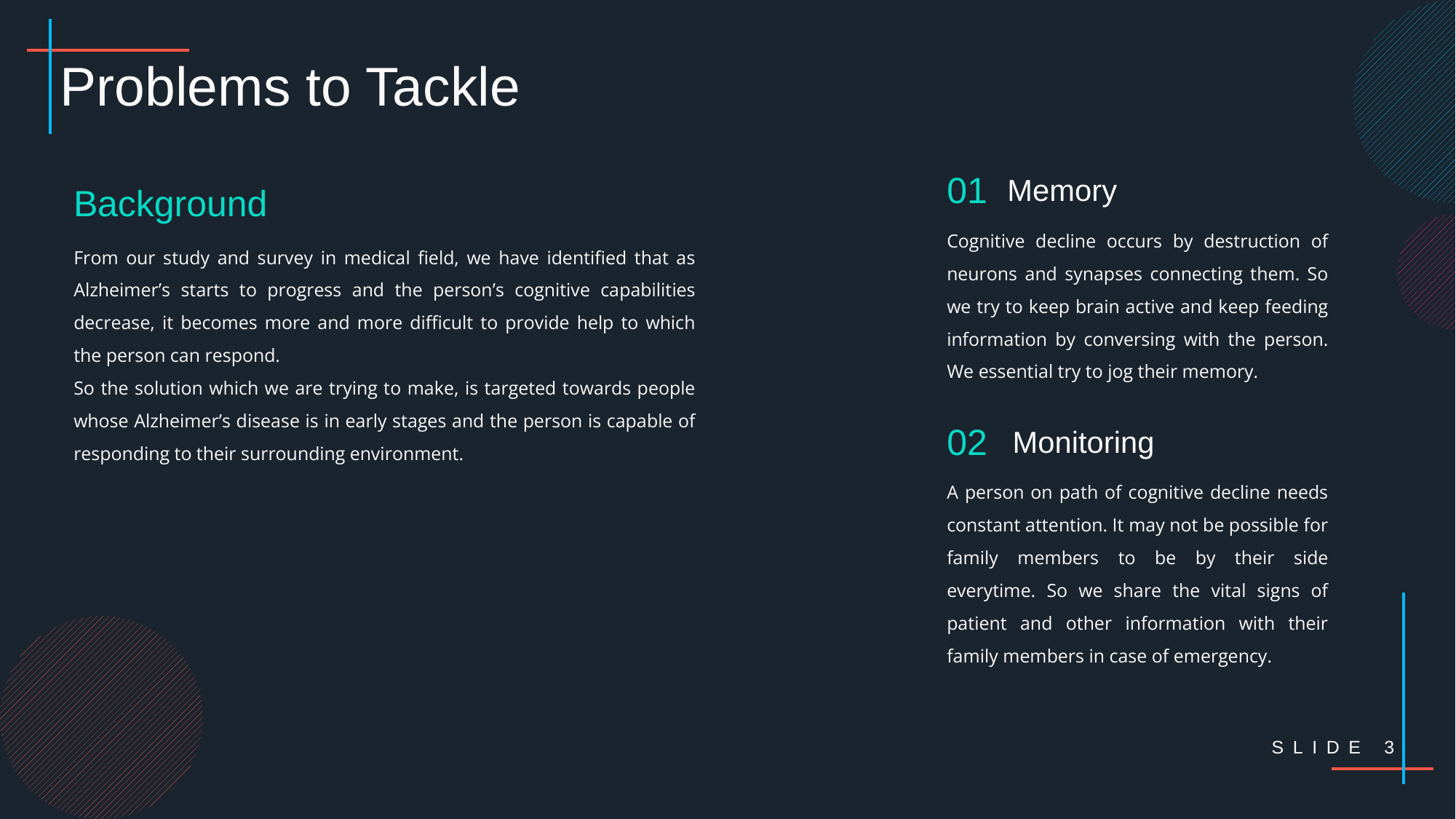

Problems to Tackle
01
Memory
Background
Cognitive decline occurs by destruction of neurons and synapses connecting them. So we try to keep brain active and keep feeding information by conversing with the person. We essential try to jog their memory.
From our study and survey in medical field, we have identified that as Alzheimer’s starts to progress and the person’s cognitive capabilities decrease, it becomes more and more difficult to provide help to which the person can respond.
So the solution which we are trying to make, is targeted towards people whose Alzheimer’s disease is in early stages and the person is capable of responding to their surrounding environment.
02
Monitoring
A person on path of cognitive decline needs constant attention. It may not be possible for family members to be by their side everytime. So we share the vital signs of patient and other information with their family members in case of emergency.